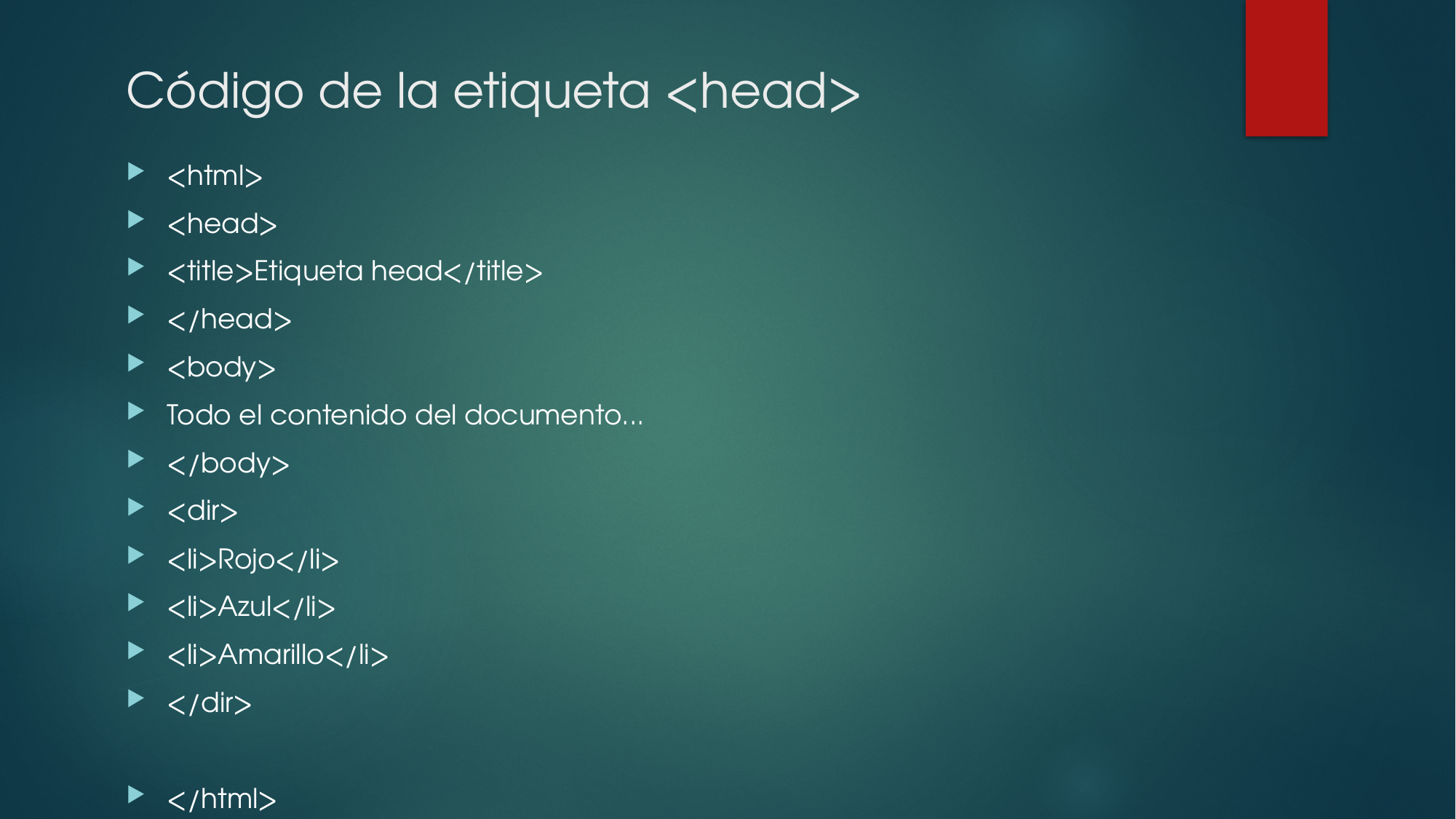

# Código de la etiqueta <head>
<html>
<head>
<title>Etiqueta head</title>
</head>
<body>
Todo el contenido del documento...
</body>
<dir>
<li>Rojo</li>
<li>Azul</li>
<li>Amarillo</li>
</dir>

</html>